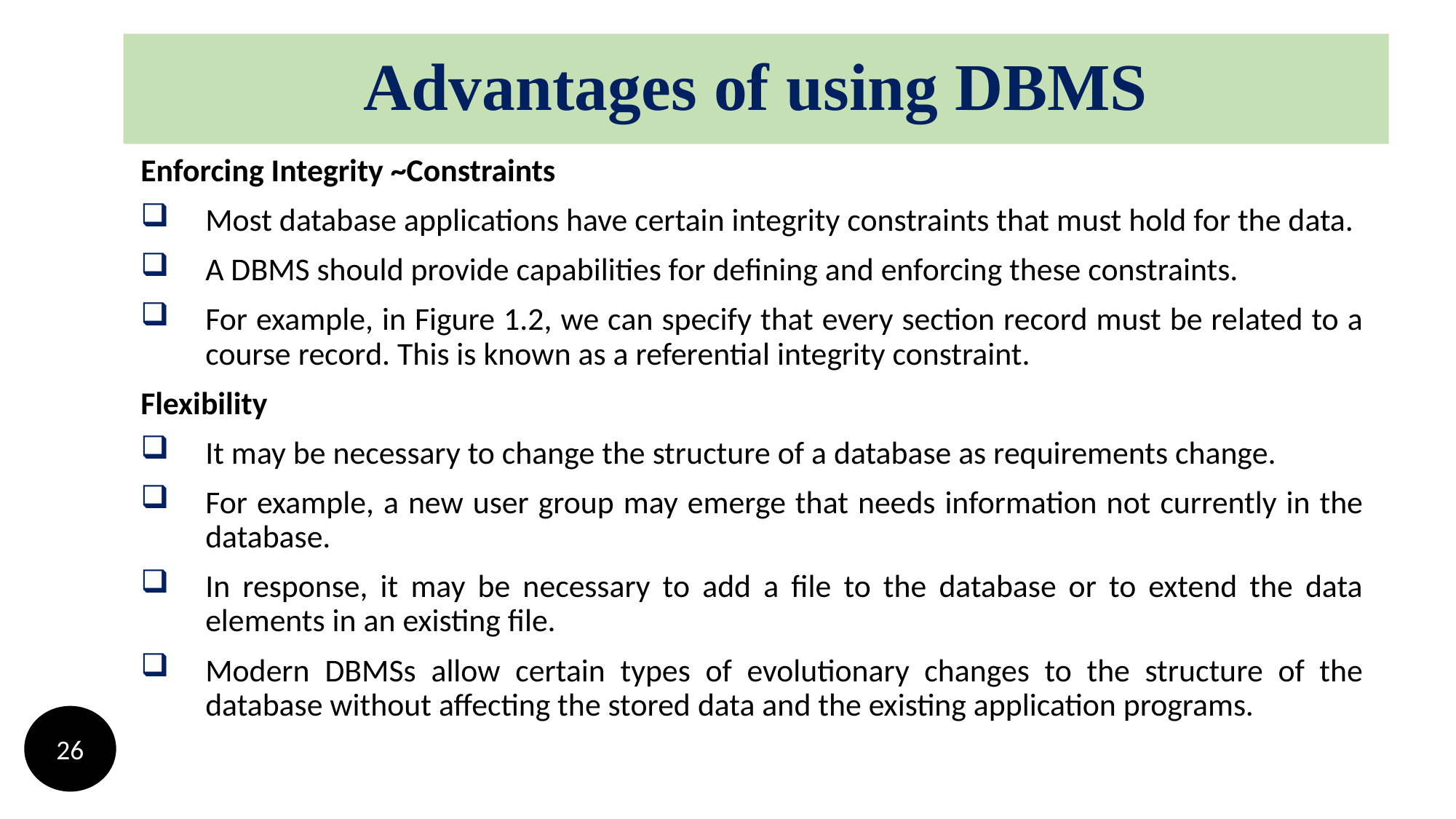

# Advantages of using DBMS
Enforcing Integrity ~Constraints
Most database applications have certain integrity constraints that must hold for the data.
A DBMS should provide capabilities for defining and enforcing these constraints.
For example, in Figure 1.2, we can specify that every section record must be related to a course record. This is known as a referential integrity constraint.
Flexibility
It may be necessary to change the structure of a database as requirements change.
For example, a new user group may emerge that needs information not currently in the database.
In response, it may be necessary to add a file to the database or to extend the data elements in an existing file.
Modern DBMSs allow certain types of evolutionary changes to the structure of the database without affecting the stored data and the existing application programs.

26